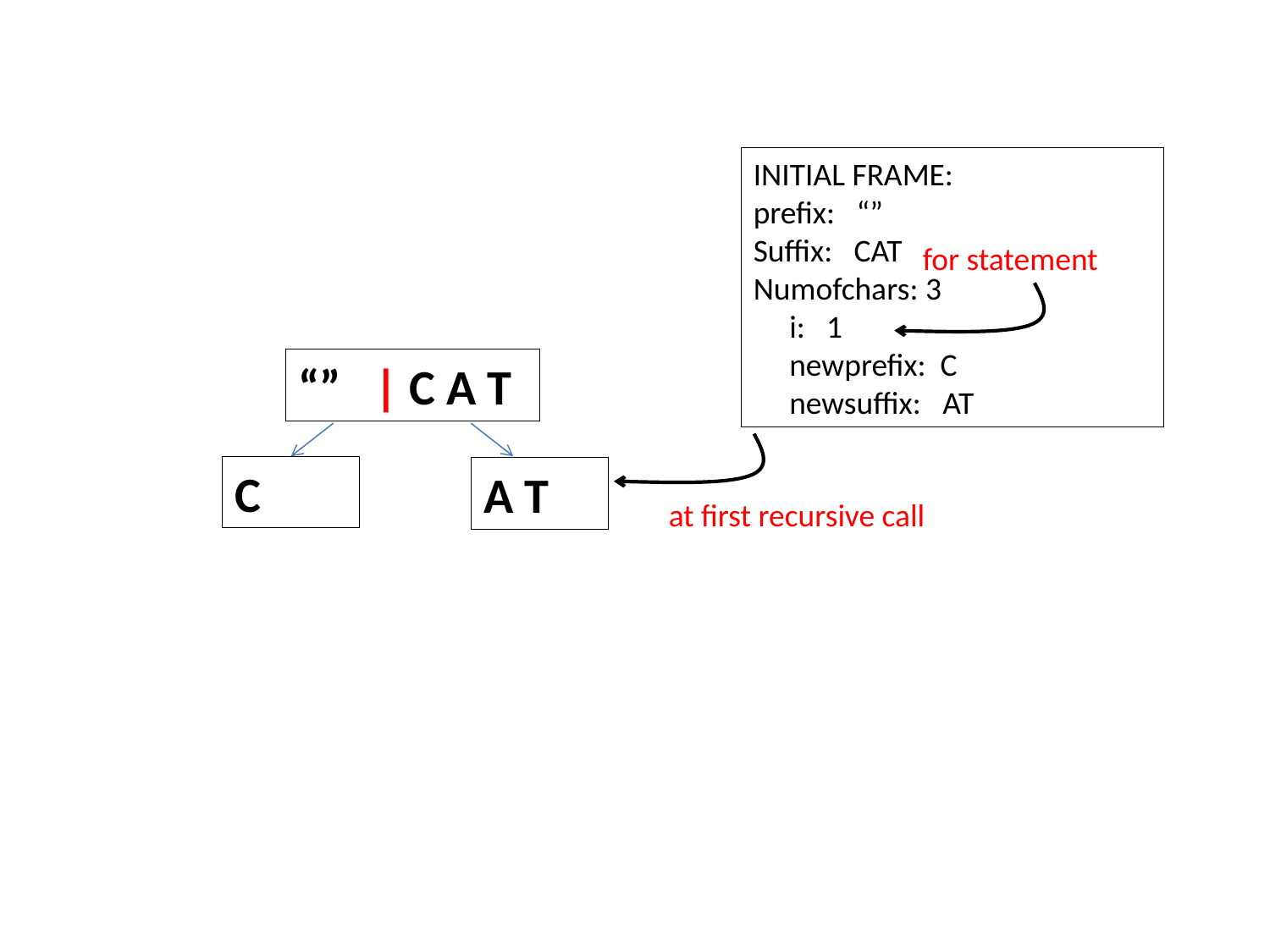

INITIAL FRAME:
prefix:   “”
Suffix:   CAT
Numofchars: 3
     i:   1
     newprefix:  C
     newsuffix:   AT
for statement

“”   | C A T

C
A T
at first recursive call